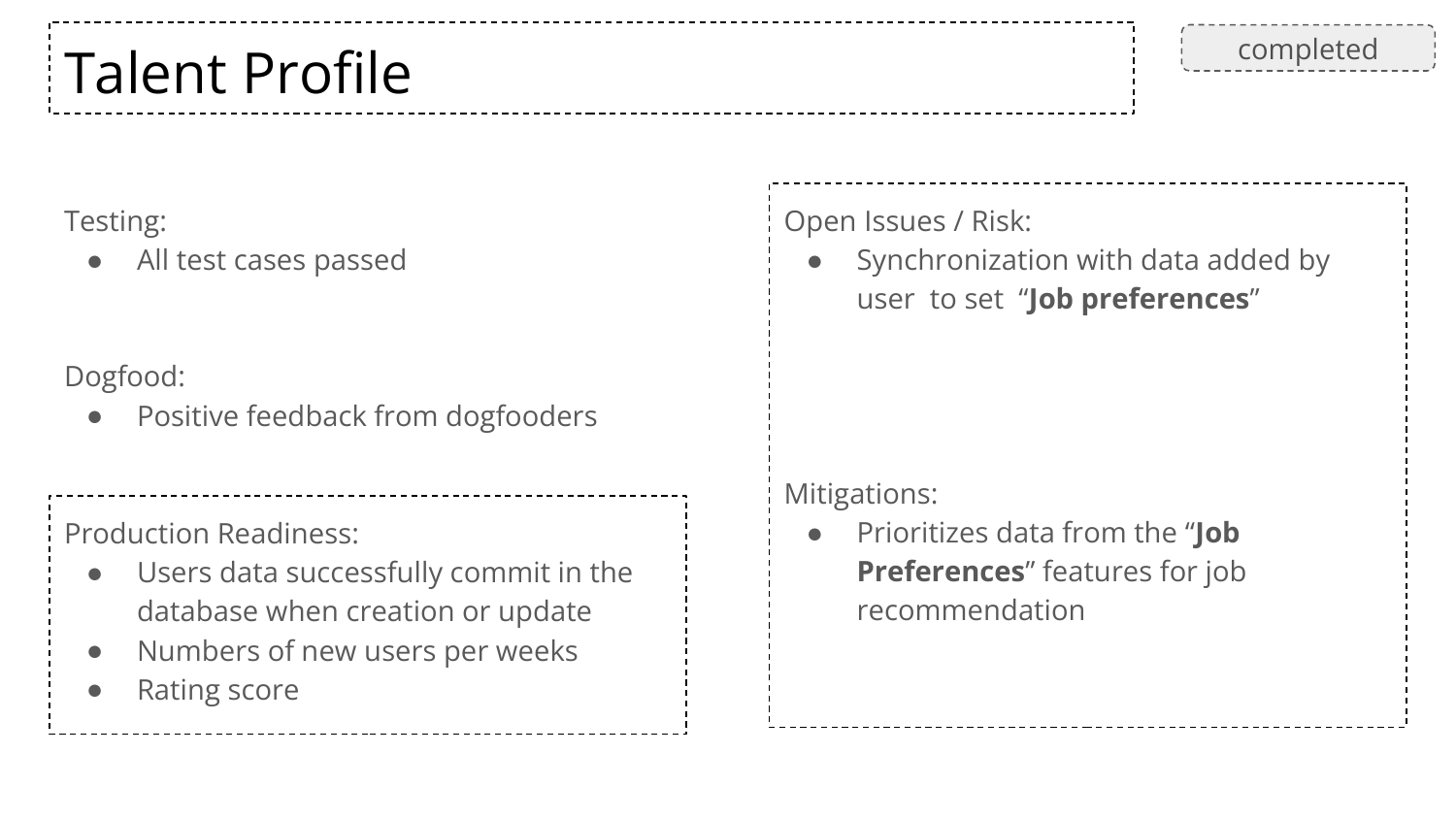

Ready to Launch
Some Risk
At Risk
# Talent Profile
completed
Testing:
All test cases passed

Dogfood:
Positive feedback from dogfooders

Open Issues / Risk:
Synchronization with data added by user  to set  “Job preferences”

Mitigations:
Prioritizes data from the “Job Preferences” features for job recommendation

Production Readiness:
Users data successfully commit in the database when creation or update
Numbers of new users per weeks
Rating score